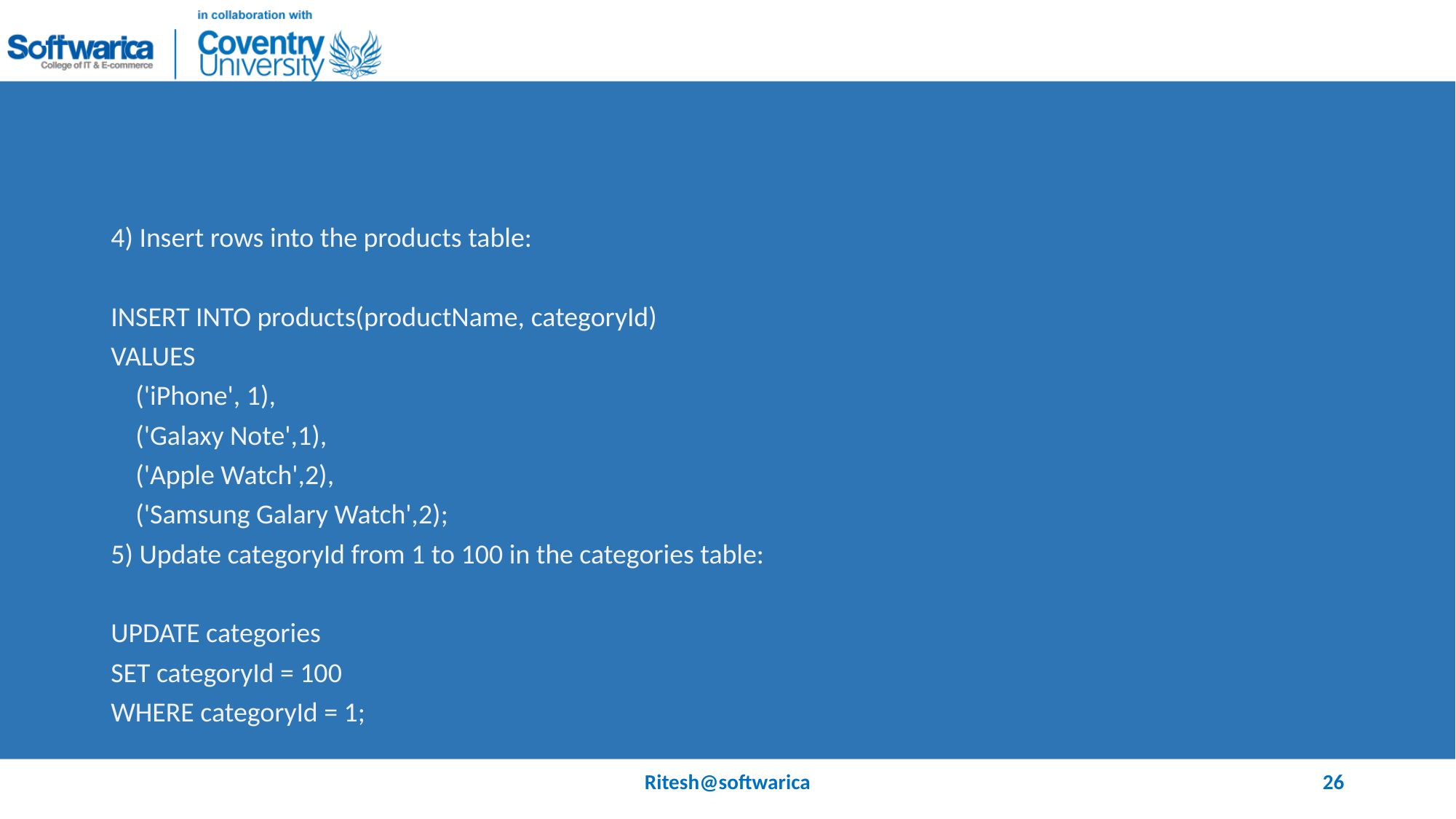

#
4) Insert rows into the products table:

INSERT INTO products(productName, categoryId)
VALUES
    ('iPhone', 1),
    ('Galaxy Note',1),
    ('Apple Watch',2),
    ('Samsung Galary Watch',2);
5) Update categoryId from 1 to 100 in the categories table:

UPDATE categories
SET categoryId = 100
WHERE categoryId = 1;
Ritesh@softwarica
26